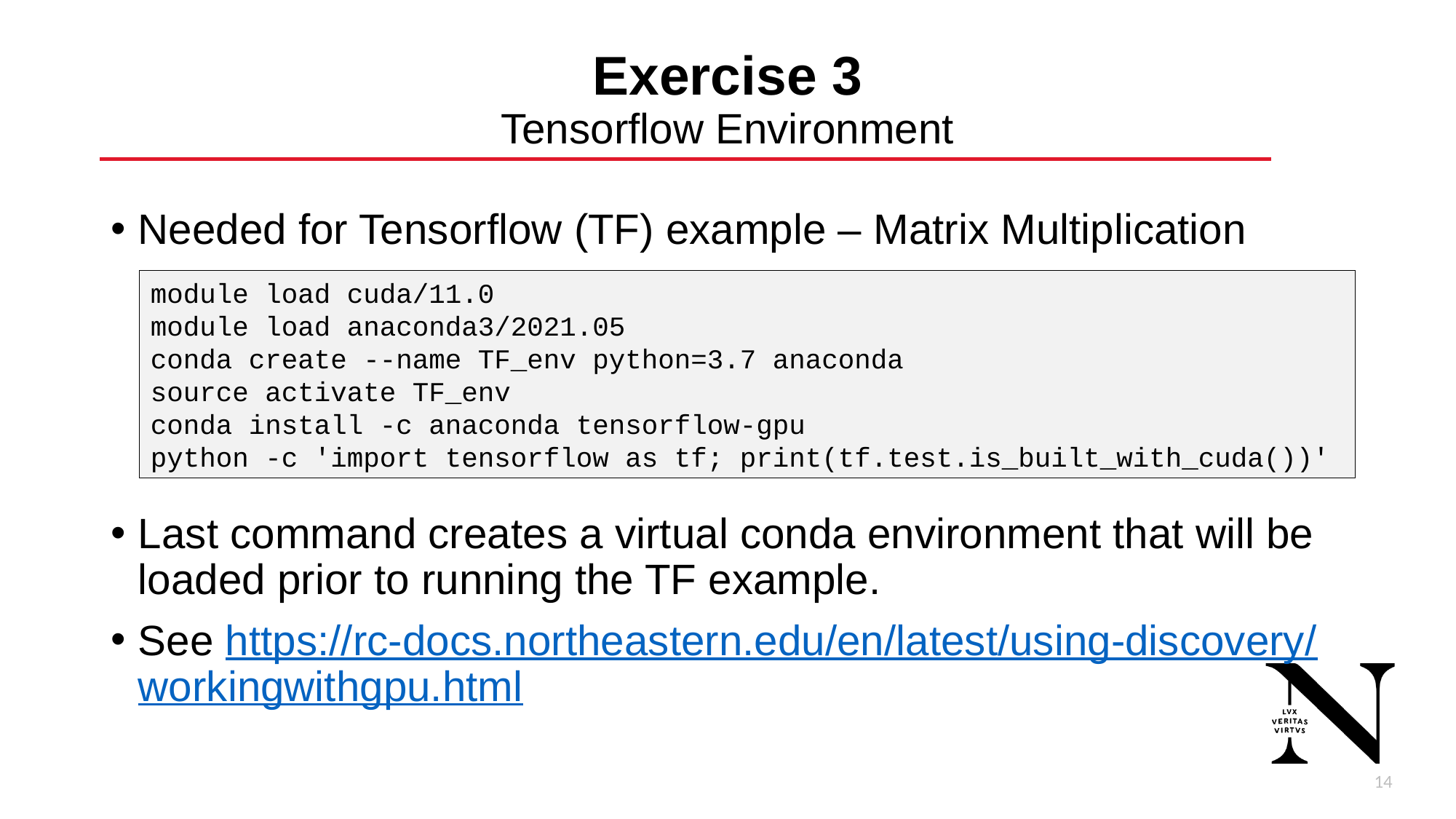

# Exercise 3 Tensorflow Environment
Needed for Tensorflow (TF) example – Matrix Multiplication

Last command creates a virtual conda environment that will be loaded prior to running the TF example.
See https://rc-docs.northeastern.edu/en/latest/using-discovery/workingwithgpu.html
module load cuda/11.0
module load anaconda3/2021.05
conda create --name TF_env python=3.7 anaconda
source activate TF_env
conda install -c anaconda tensorflow-gpu
python -c 'import tensorflow as tf; print(tf.test.is_built_with_cuda())'
14